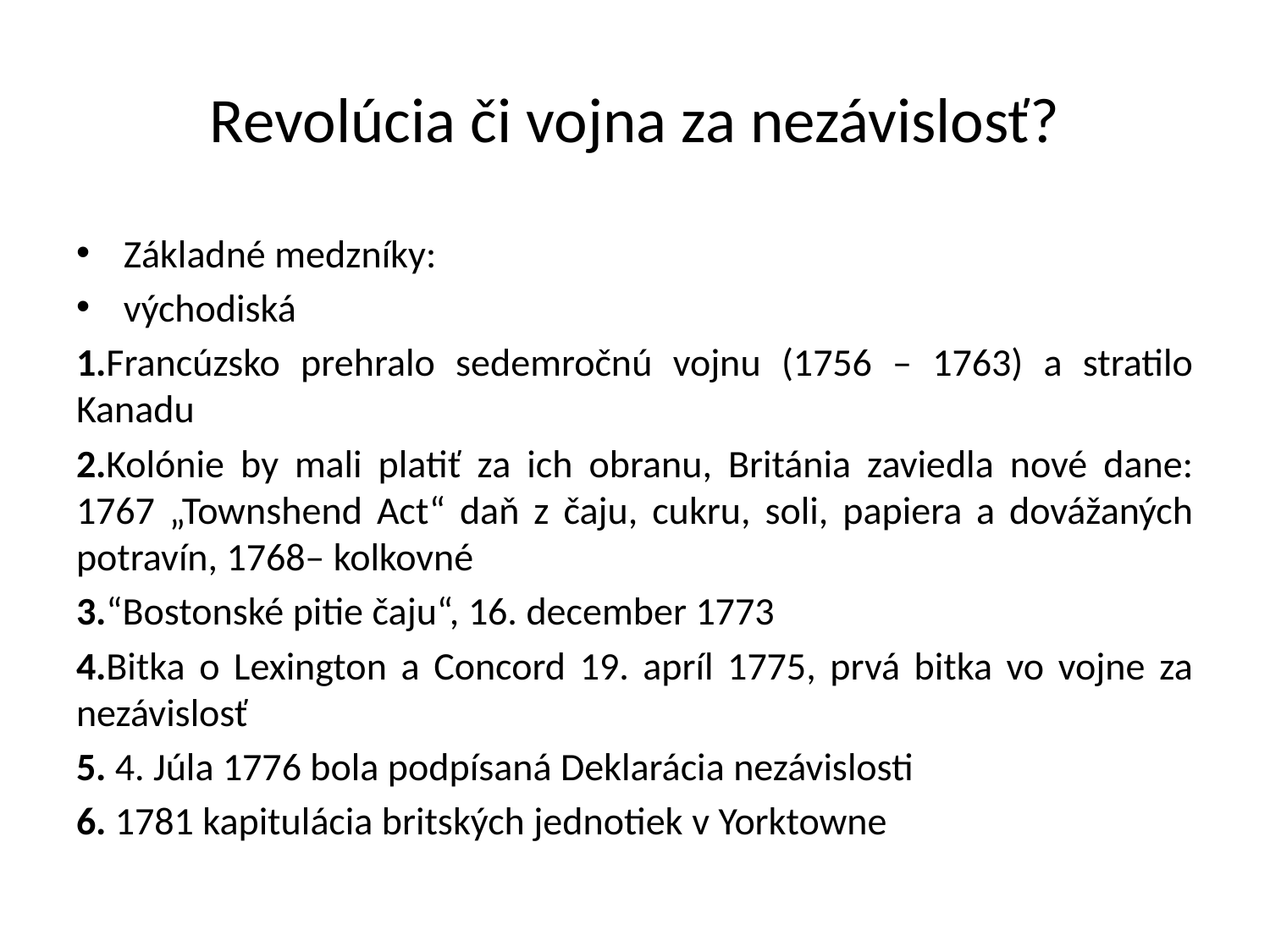

# Revolúcia či vojna za nezávislosť?
Základné medzníky:
východiská
1.Francúzsko prehralo sedemročnú vojnu (1756 – 1763) a stratilo Kanadu
2.Kolónie by mali platiť za ich obranu, Británia zaviedla nové dane: 1767 „Townshend Act“ daň z čaju, cukru, soli, papiera a dovážaných potravín, 1768– kolkovné
3.“Bostonské pitie čaju“, 16. december 1773
4.Bitka o Lexington a Concord 19. apríl 1775, prvá bitka vo vojne za nezávislosť
5. 4. Júla 1776 bola podpísaná Deklarácia nezávislosti
6. 1781 kapitulácia britských jednotiek v Yorktowne